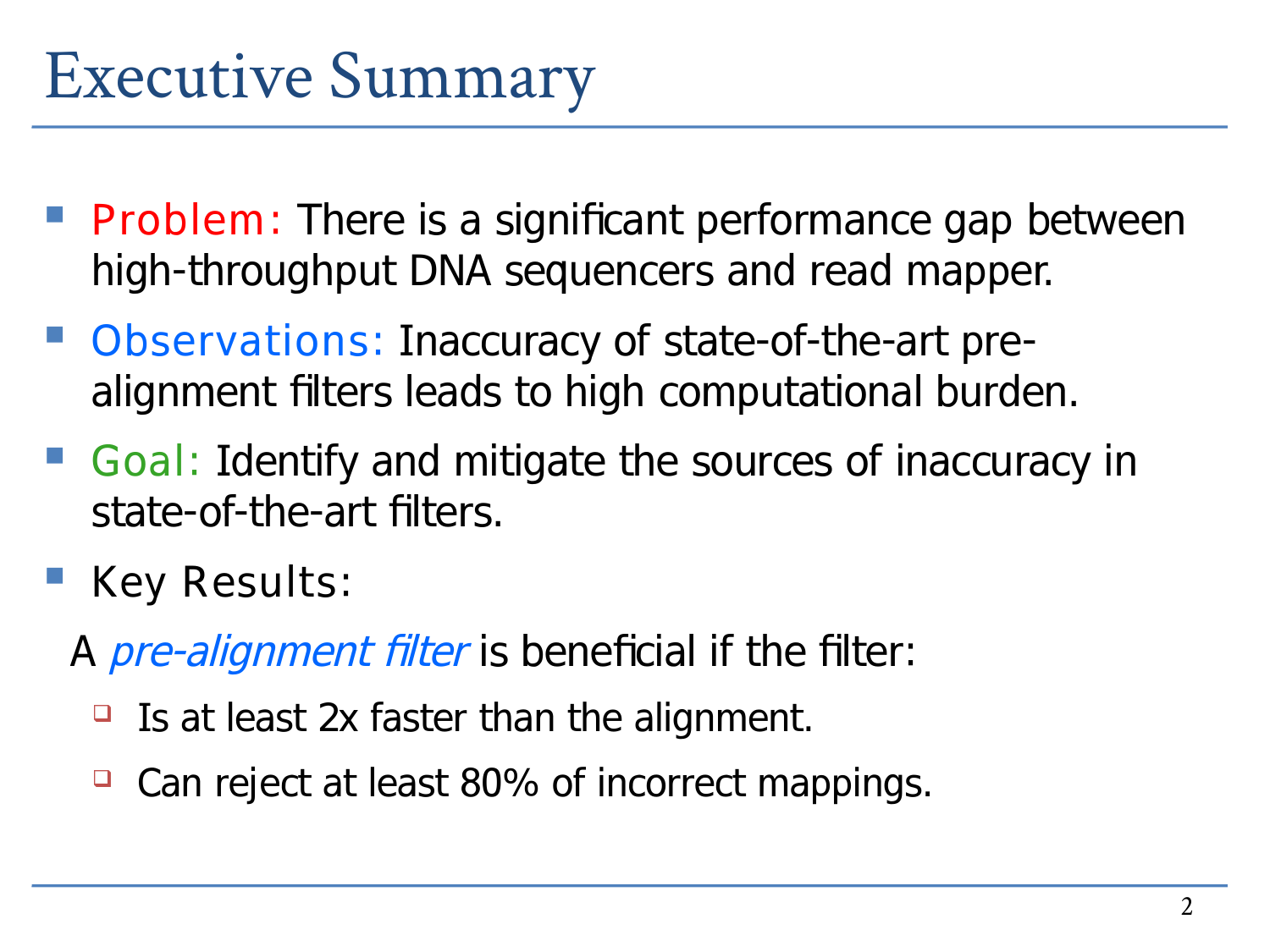

# Executive Summary
Problem: There is a significant performance gap between high-throughput DNA sequencers and read mapper.
Observations: Inaccuracy of state-of-the-art pre-alignment filters leads to high computational burden.
Goal: Identify and mitigate the sources of inaccuracy in state-of-the-art filters.
Key Results:
  A pre-alignment filter is beneficial if the filter:
Is at least 2x faster than the alignment.
Can reject at least 80% of incorrect mappings.
2